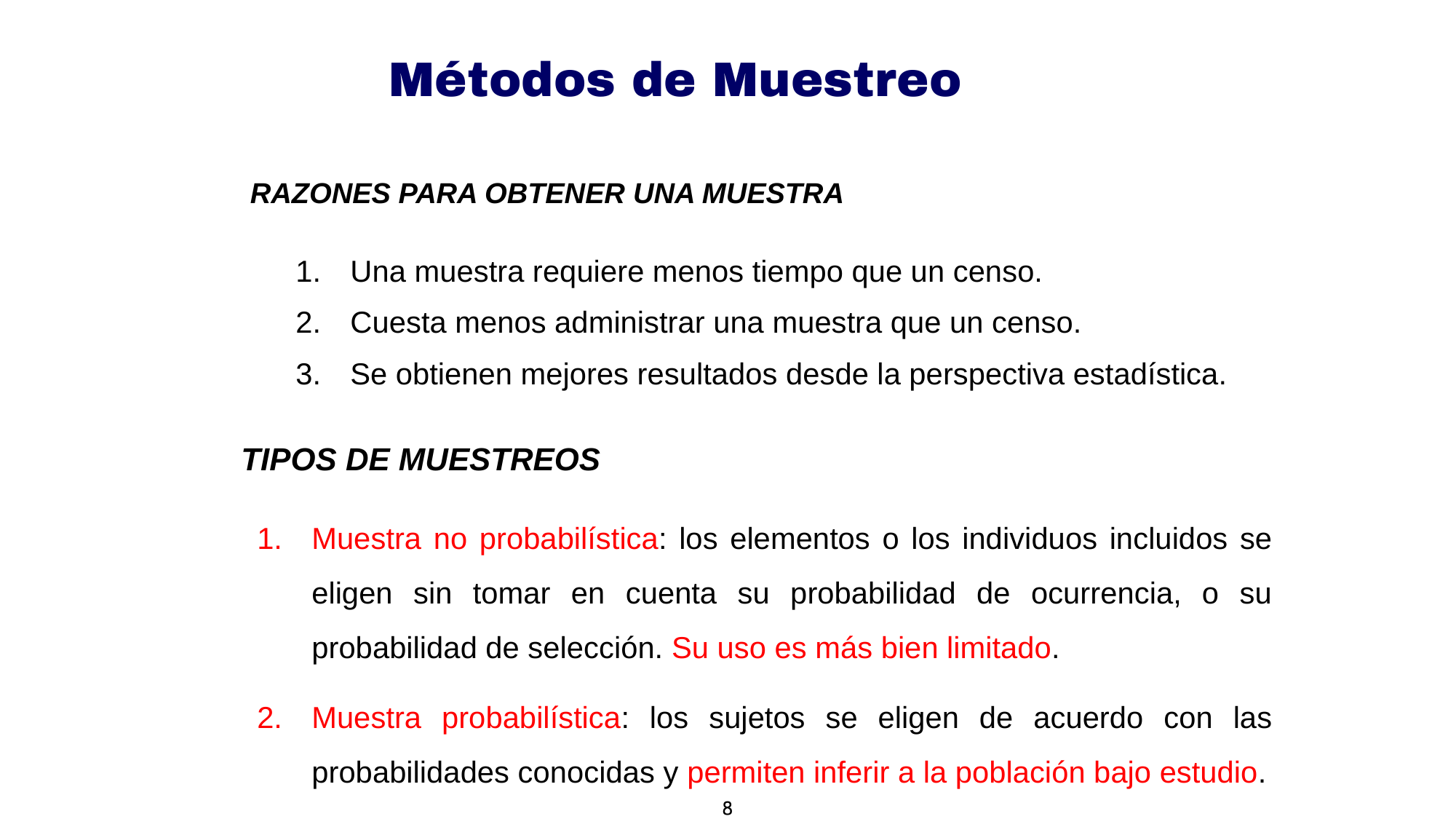

Métodos de Muestreo
RAZONES PARA OBTENER UNA MUESTRA
Una muestra requiere menos tiempo que un censo.
Cuesta menos administrar una muestra que un censo.
Se obtienen mejores resultados desde la perspectiva estadística.
TIPOS DE MUESTREOS
Muestra no probabilística: los elementos o los individuos incluidos se eligen sin tomar en cuenta su probabilidad de ocurrencia, o su probabilidad de selección. Su uso es más bien limitado.
Muestra probabilística: los sujetos se eligen de acuerdo con las probabilidades conocidas y permiten inferir a la población bajo estudio.
8